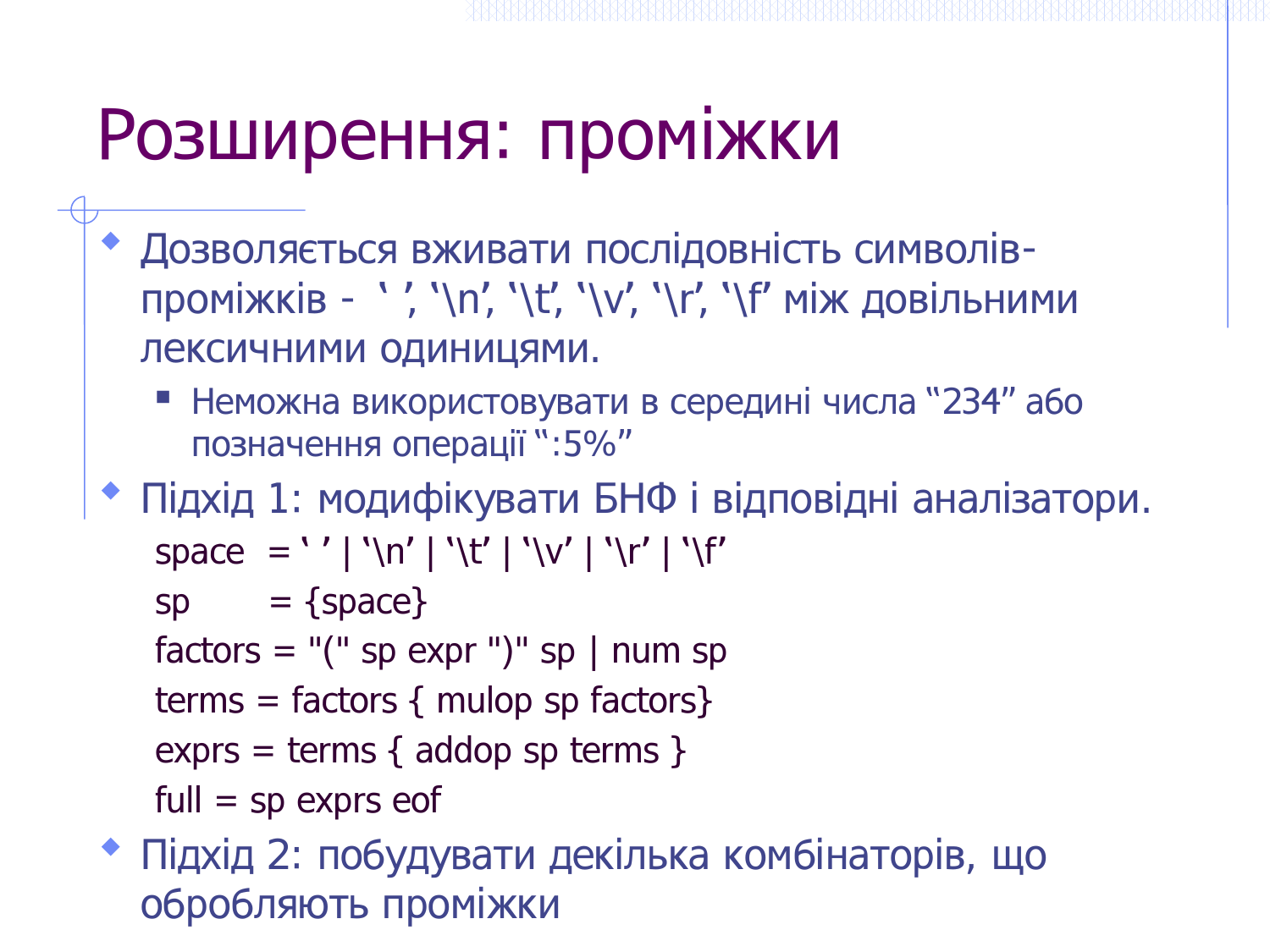

# Розширення: проміжки
Дозволяється вживати послідовність символів-проміжків -  ‘ ’, ‘\n’, ‘\t’, ‘\v’, ‘\r’, ‘\f’ між довільними лексичними одиницями.
Неможна використовувати в середині числа “234” або позначення операції “:5%”
Підхід 1: модифікувати БНФ і відповідні аналізатори.
space  = ‘ ’ | ‘\n’ | ‘\t’ | ‘\v’ | ‘\r’ | ‘\f’
sp       = {space}
factors = "(" sp expr ")" sp | num sp
terms = factors { mulop sp factors}
exprs = terms { addop sp terms }
full = sp exprs eof
Підхід 2: побудувати декілька комбінаторів, що обробляють проміжки